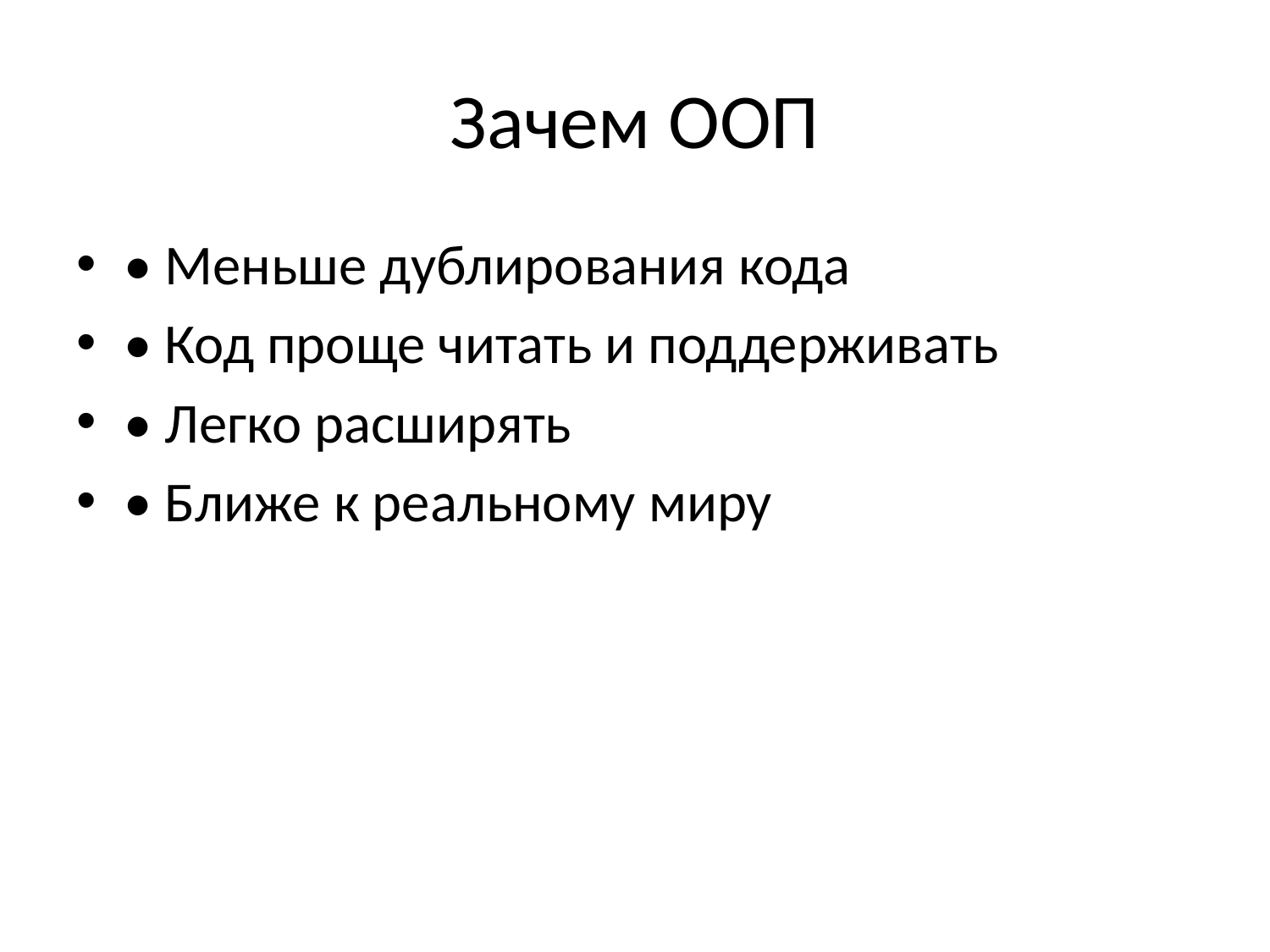

# Зачем ООП
• Меньше дублирования кода
• Код проще читать и поддерживать
• Легко расширять
• Ближе к реальному миру